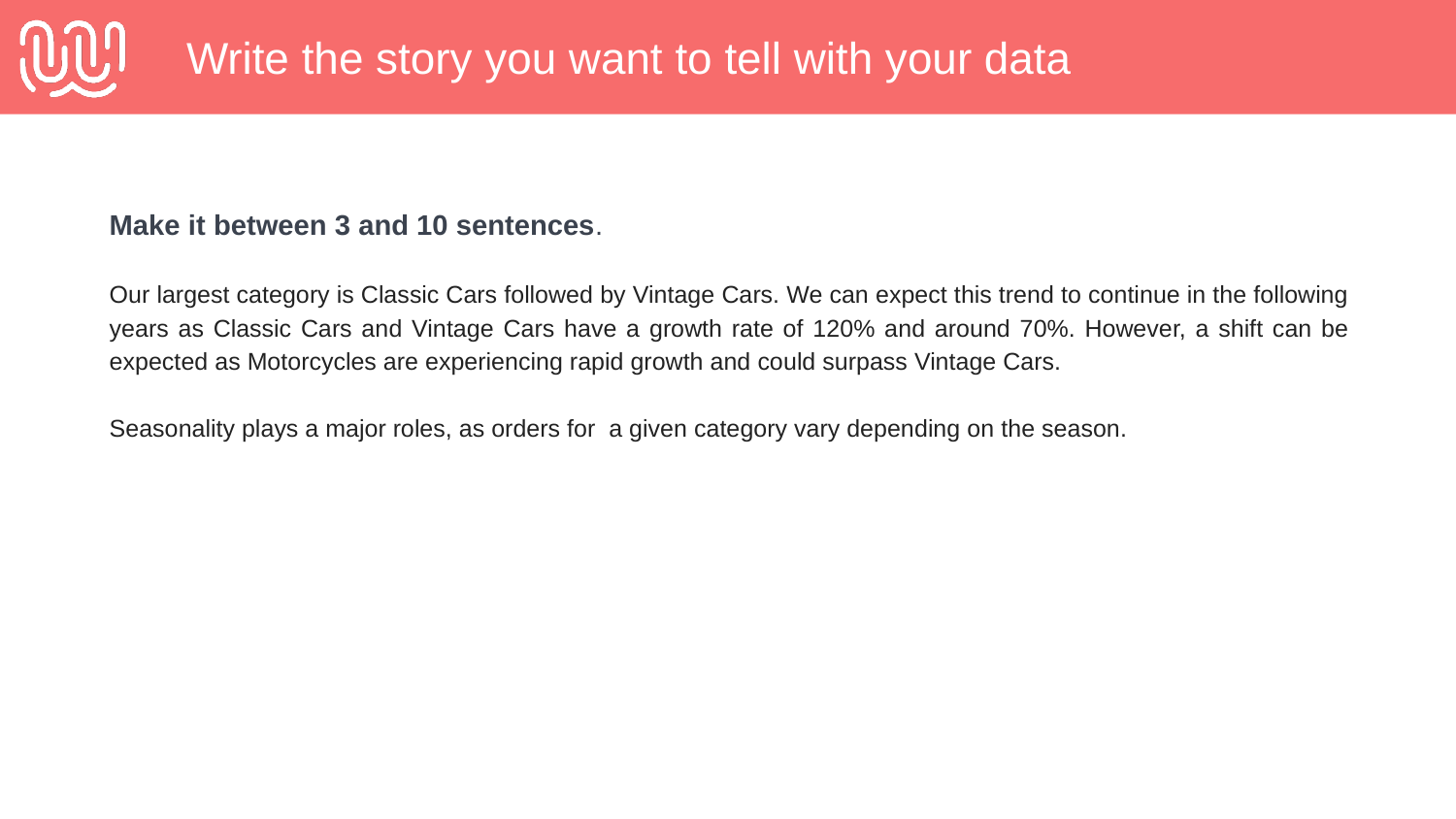

# Write the story you want to tell with your data
Make it between 3 and 10 sentences.

Our largest category is Classic Cars followed by Vintage Cars. We can expect this trend to continue in the following years as Classic Cars and Vintage Cars have a growth rate of 120% and around 70%. However, a shift can be expected as Motorcycles are experiencing rapid growth and could surpass Vintage Cars.

Seasonality plays a major roles, as orders for  a given category vary depending on the season.